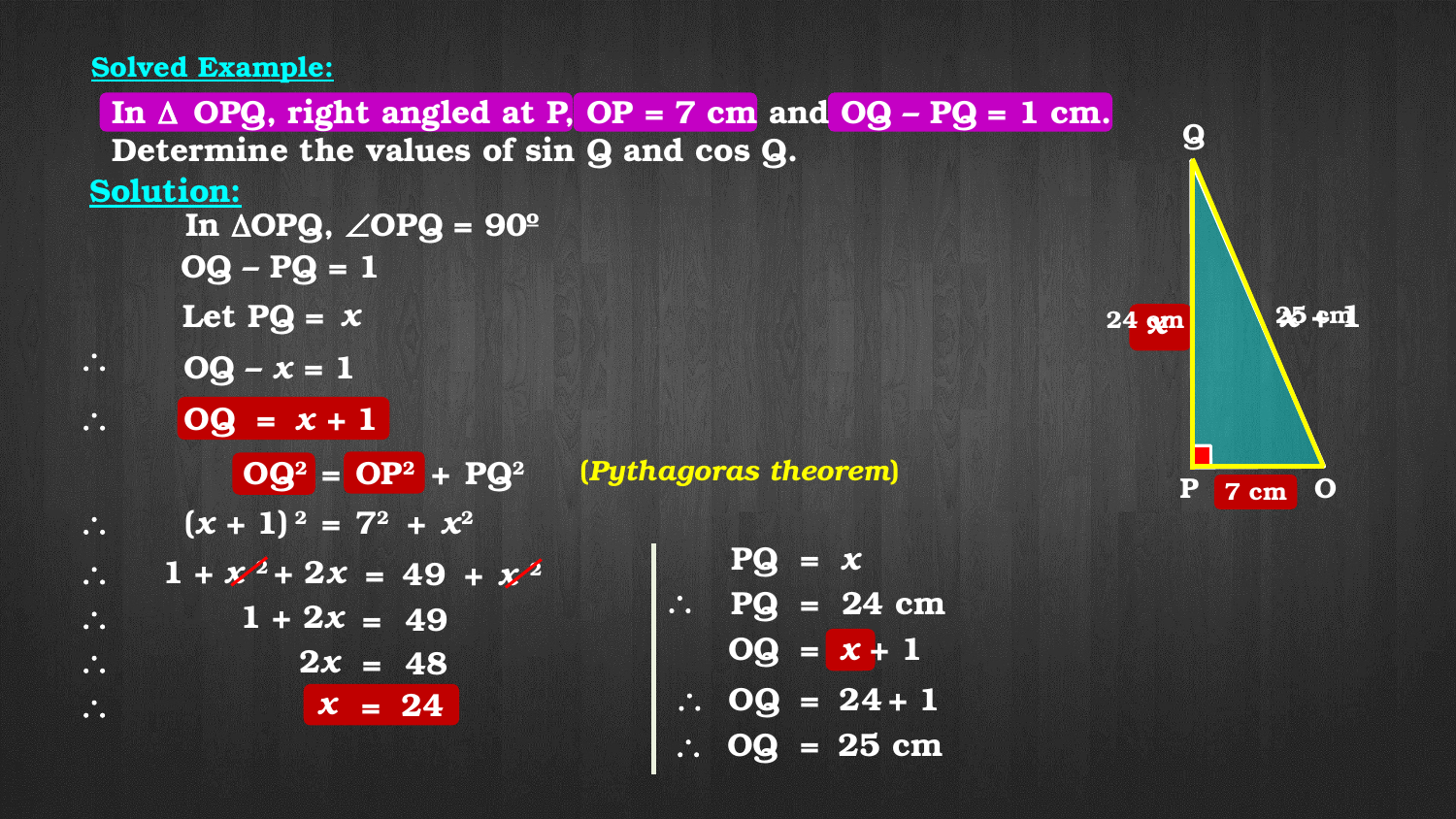

Solved Example:
 In Δ OPQ, right angled at P, OP = 7 cm and OQ – PQ = 1 cm.
 Determine the values of sin Q and cos Q.

Q

O
P

Solution:
In ΔOPQ, ∠OPQ = 90º
OQ – PQ = 1
x
Let PQ =
x + 1
25 cm
x
24 cm

∴
OQ – x = 1
∴
OQ
=
x + 1

OQ2
=
OP2
+
PQ2
(Pythagoras theorem)

7 cm

∴
=
72
+
(x + 1) 2

x2
PQ
=
x
∴
1 + x 2 + 2x
=
49
+
x 2
∴
PQ
=
24 cm
∴
1 + 2x
=
49
OQ
=
x + 1

∴
2x
48
=
∴
OQ
=
24
+
1
x
24
∴
=

∴
OQ
=
25 cm